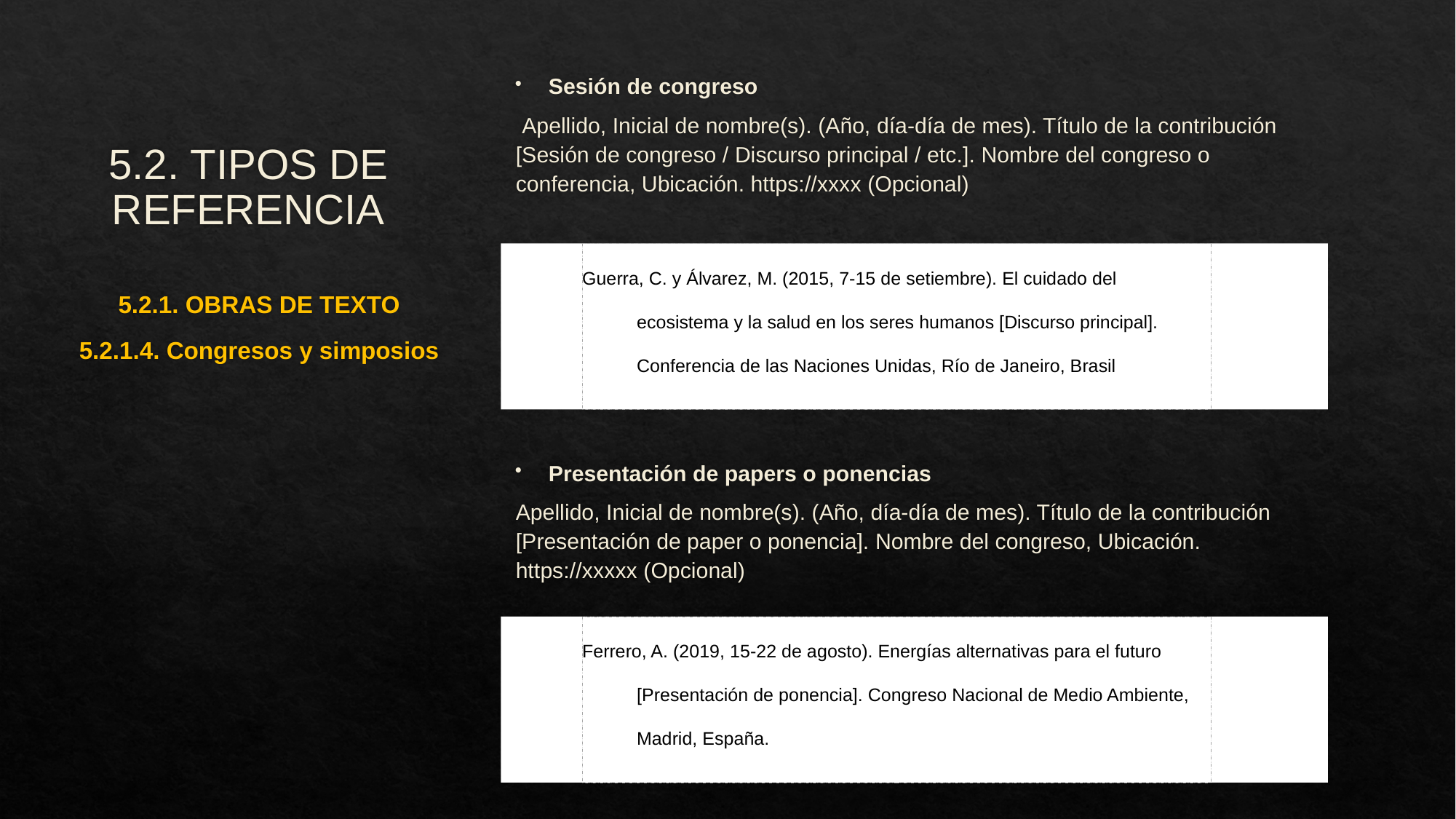

Sesión de congreso
 Apellido, Inicial de nombre(s). (Año, día-día de mes). Título de la contribución [Sesión de congreso / Discurso principal / etc.]. Nombre del congreso o conferencia, Ubicación. https://xxxx (Opcional)
# 5.2. TIPOS DE REFERENCIA
Guerra, C. y Álvarez, M. (2015, 7-15 de setiembre). El cuidado del ecosistema y la salud en los seres humanos [Discurso principal]. Conferencia de las Naciones Unidas, Río de Janeiro, Brasil.

5.2.1. OBRAS DE TEXTO
5.2.1.4. Congresos y simposios
Presentación de papers o ponencias
Apellido, Inicial de nombre(s). (Año, día-día de mes). Título de la contribución [Presentación de paper o ponencia]. Nombre del congreso, Ubicación. https://xxxxx (Opcional)
Ferrero, A. (2019, 15-22 de agosto). Energías alternativas para el futuro [Presentación de ponencia]. Congreso Nacional de Medio Ambiente, Madrid, España.